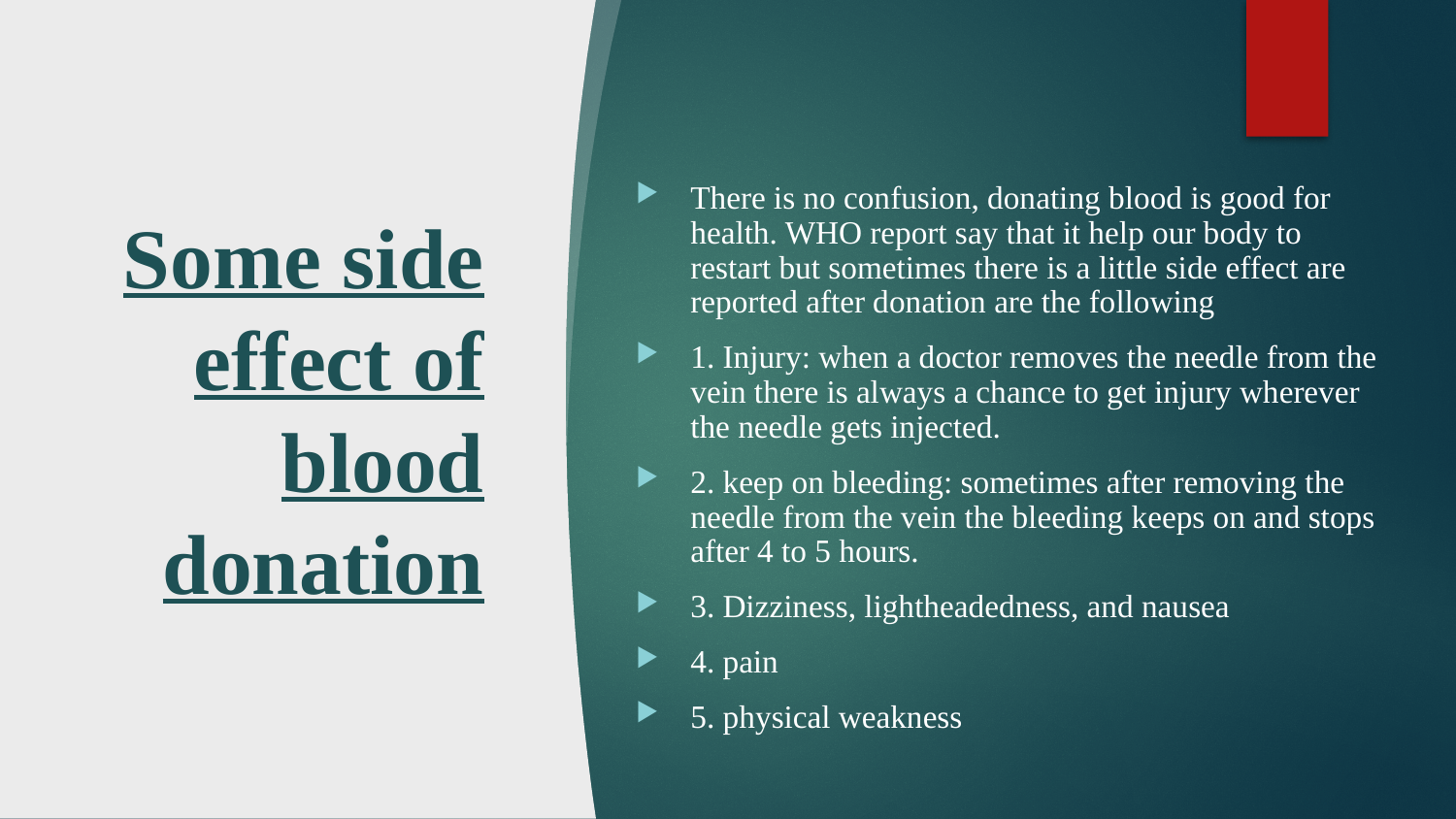

There is no confusion, donating blood is good for health. WHO report say that it help our body to restart but sometimes there is a little side effect are reported after donation are the following
1. Injury: when a doctor removes the needle from the vein there is always a chance to get injury wherever the needle gets injected.
2. keep on bleeding: sometimes after removing the needle from the vein the bleeding keeps on and stops after 4 to 5 hours.
3. Dizziness, lightheadedness, and nausea
4. pain
5. physical weakness
# Some side effect of blood donation